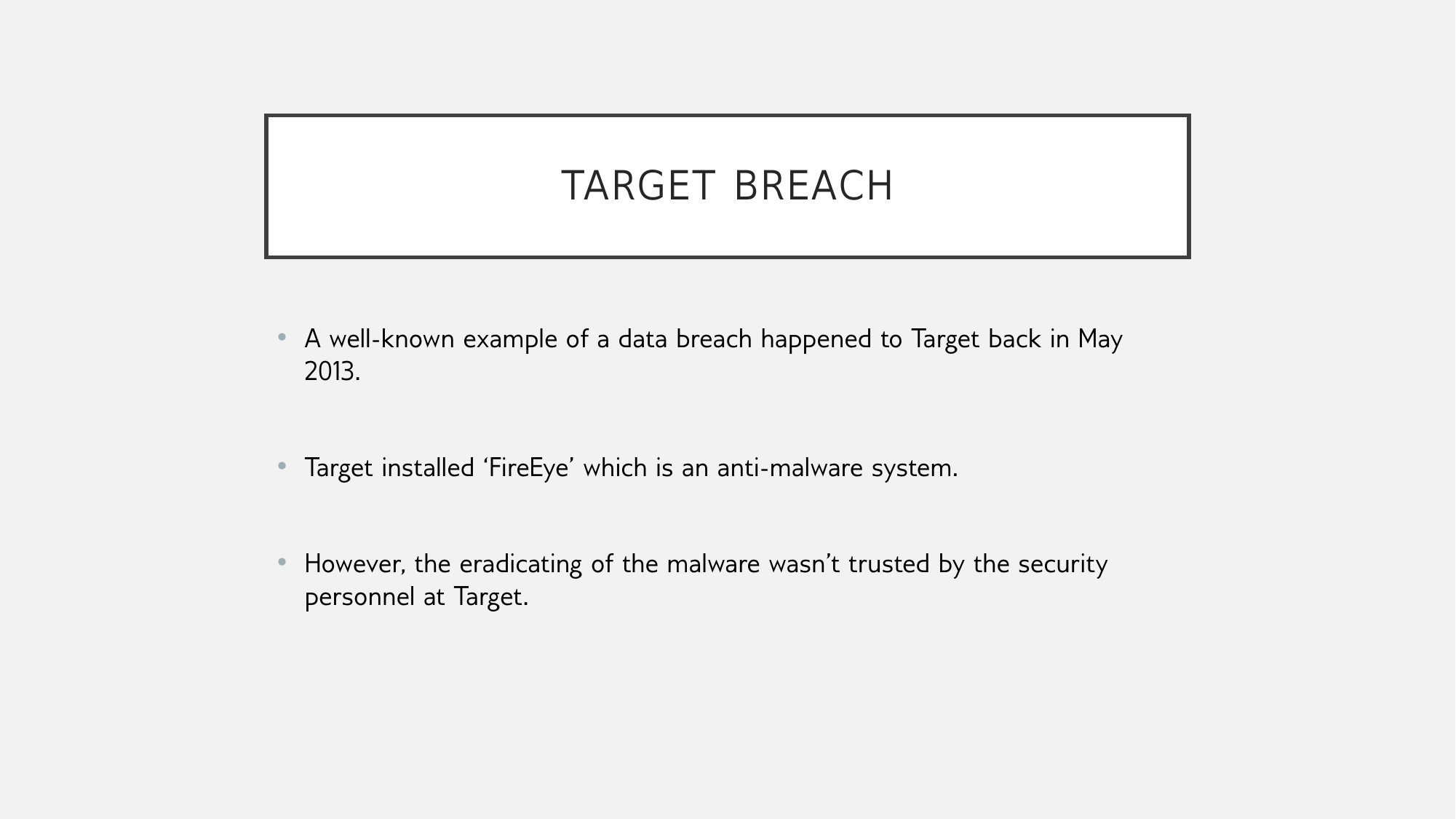

# Target Breach
A well-known example of a data breach happened to Target back in May 2013.

Target installed ‘FireEye’ which is an anti-malware system.

However, the eradicating of the malware wasn’t trusted by the security personnel at Target.